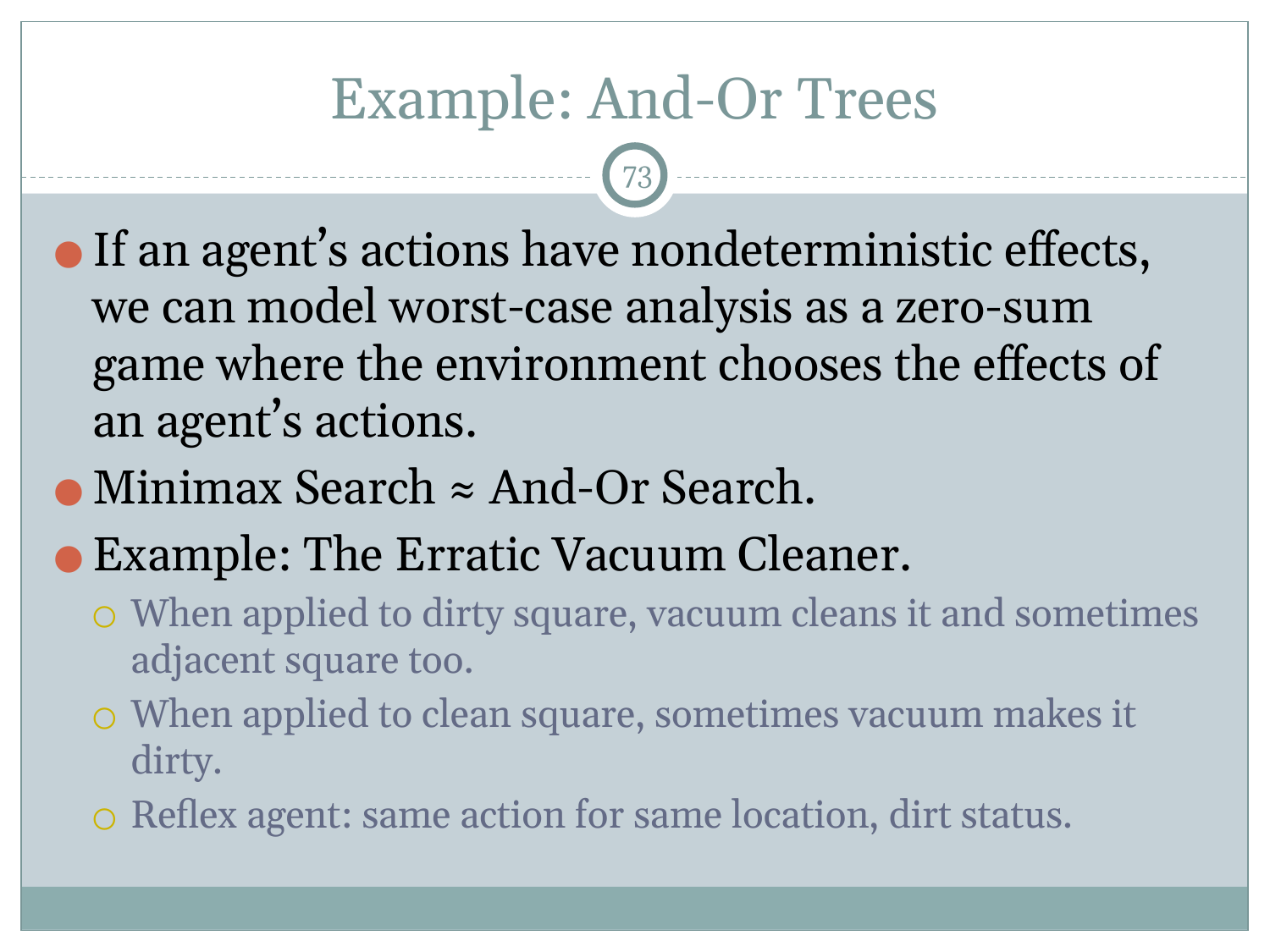

# Example: And-Or Trees
73
If an agent’s actions have nondeterministic effects, we can model worst-case analysis as a zero-sum game where the environment chooses the effects of an agent’s actions.
Minimax Search ≈ And-Or Search.
Example: The Erratic Vacuum Cleaner.
When applied to dirty square, vacuum cleans it and sometimes adjacent square too.
When applied to clean square, sometimes vacuum makes it dirty.
Reflex agent: same action for same location, dirt status.